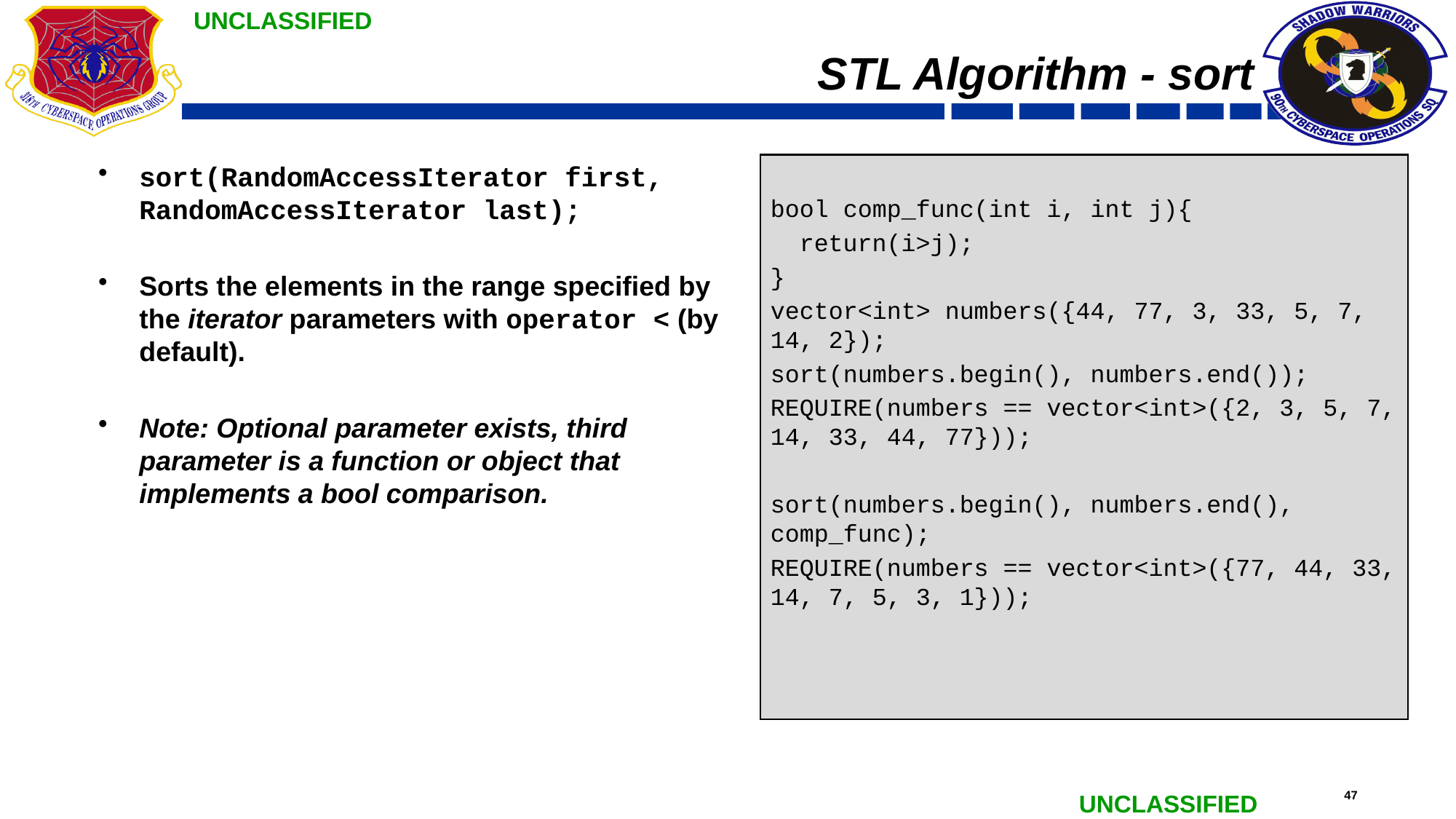

# STL Algorithm - sort
sort(RandomAccessIterator first, RandomAccessIterator last);

Sorts the elements in the range specified by the iterator parameters with operator < (by default).

Note: Optional parameter exists, third parameter is a function or object that implements a bool comparison.

bool comp_func(int i, int j){
  return(i>j);
}
vector<int> numbers({44, 77, 3, 33, 5, 7, 14, 2});
sort(numbers.begin(), numbers.end());
REQUIRE(numbers == vector<int>({2, 3, 5, 7, 14, 33, 44, 77}));

sort(numbers.begin(), numbers.end(), comp_func);
REQUIRE(numbers == vector<int>({77, 44, 33, 14, 7, 5, 3, 1}));